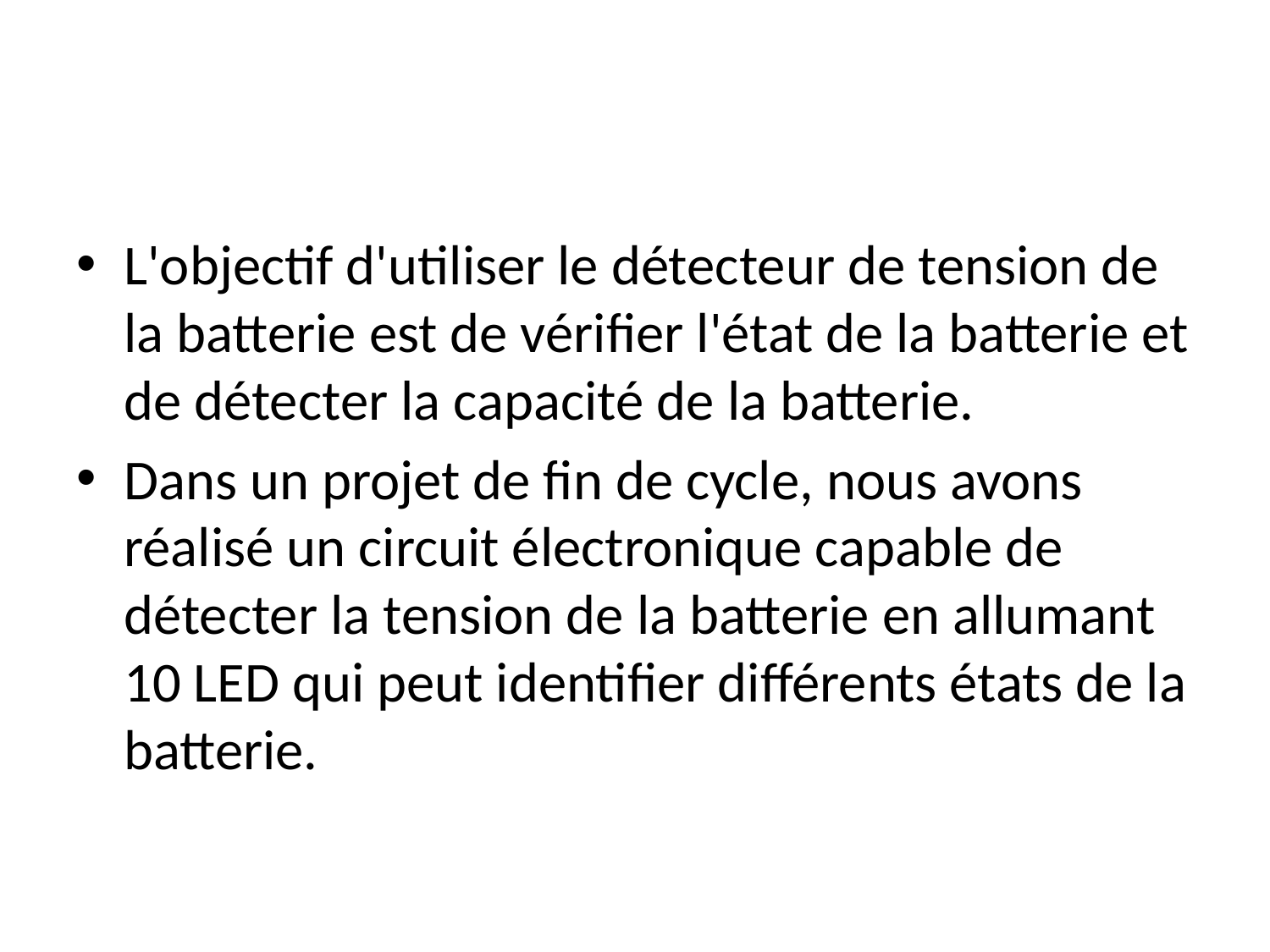

#
L'objectif d'utiliser le détecteur de tension de la batterie est de vérifier l'état de la batterie et de détecter la capacité de la batterie.
Dans un projet de fin de cycle, nous avons réalisé un circuit électronique capable de détecter la tension de la batterie en allumant 10 LED qui peut identifier différents états de la batterie.